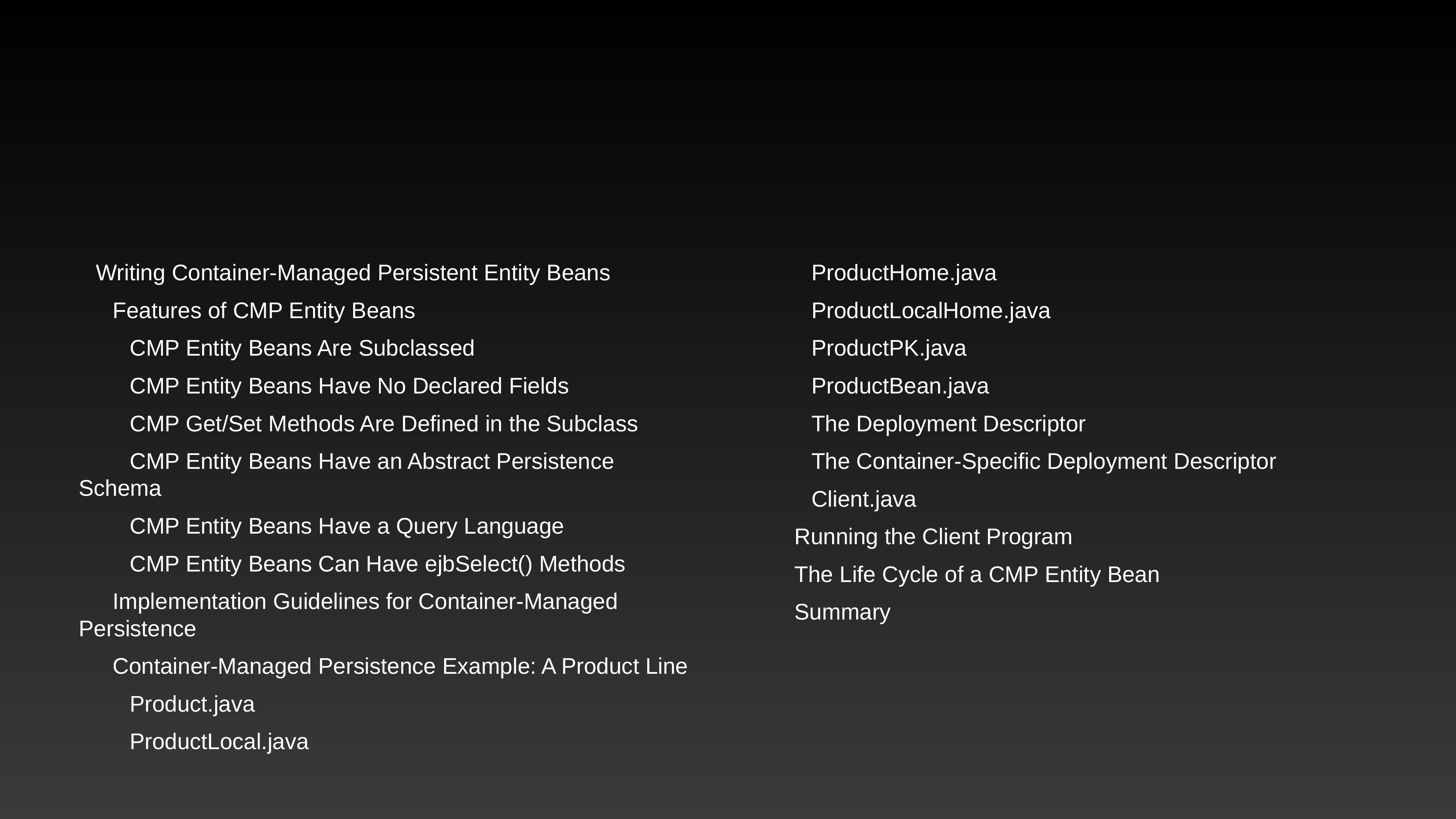

Writing Container-Managed Persistent Entity Beans
Features of CMP Entity Beans
CMP Entity Beans Are Subclassed
CMP Entity Beans Have No Declared Fields
CMP Get/Set Methods Are Defined in the Subclass
CMP Entity Beans Have an Abstract Persistence Schema
CMP Entity Beans Have a Query Language
CMP Entity Beans Can Have ejbSelect() Methods
Implementation Guidelines for Container-Managed Persistence
Container-Managed Persistence Example: A Product Line
Product.java
ProductLocal.java
ProductHome.java
ProductLocalHome.java
ProductPK.java
ProductBean.java
The Deployment Descriptor
The Container-Specific Deployment Descriptor
Client.java
Running the Client Program
The Life Cycle of a CMP Entity Bean
Summary